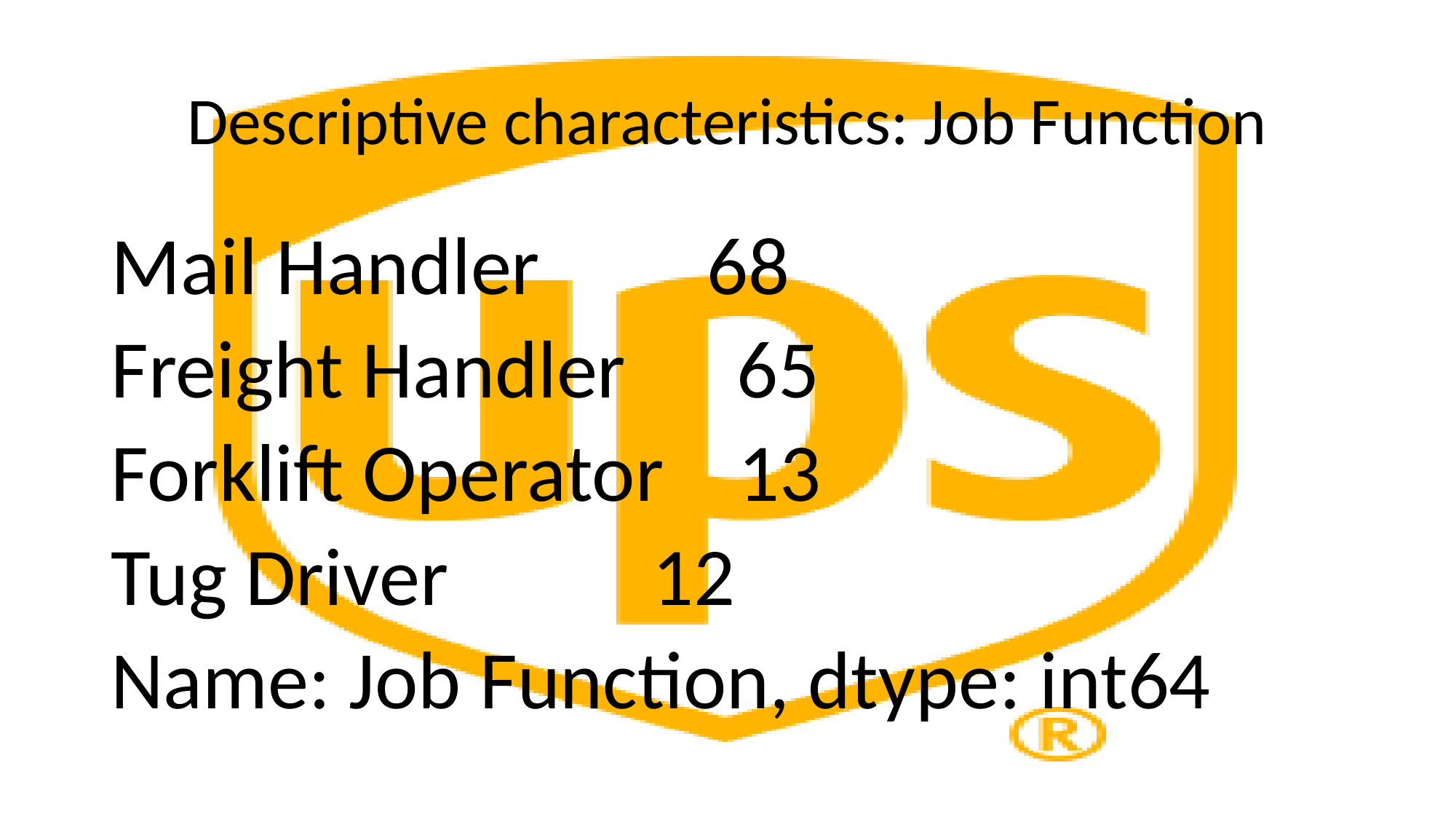

# Descriptive characteristics: Job Function
Mail Handler         68
Freight Handler      65
Forklift Operator    13
Tug Driver           12
Name: Job Function, dtype: int64